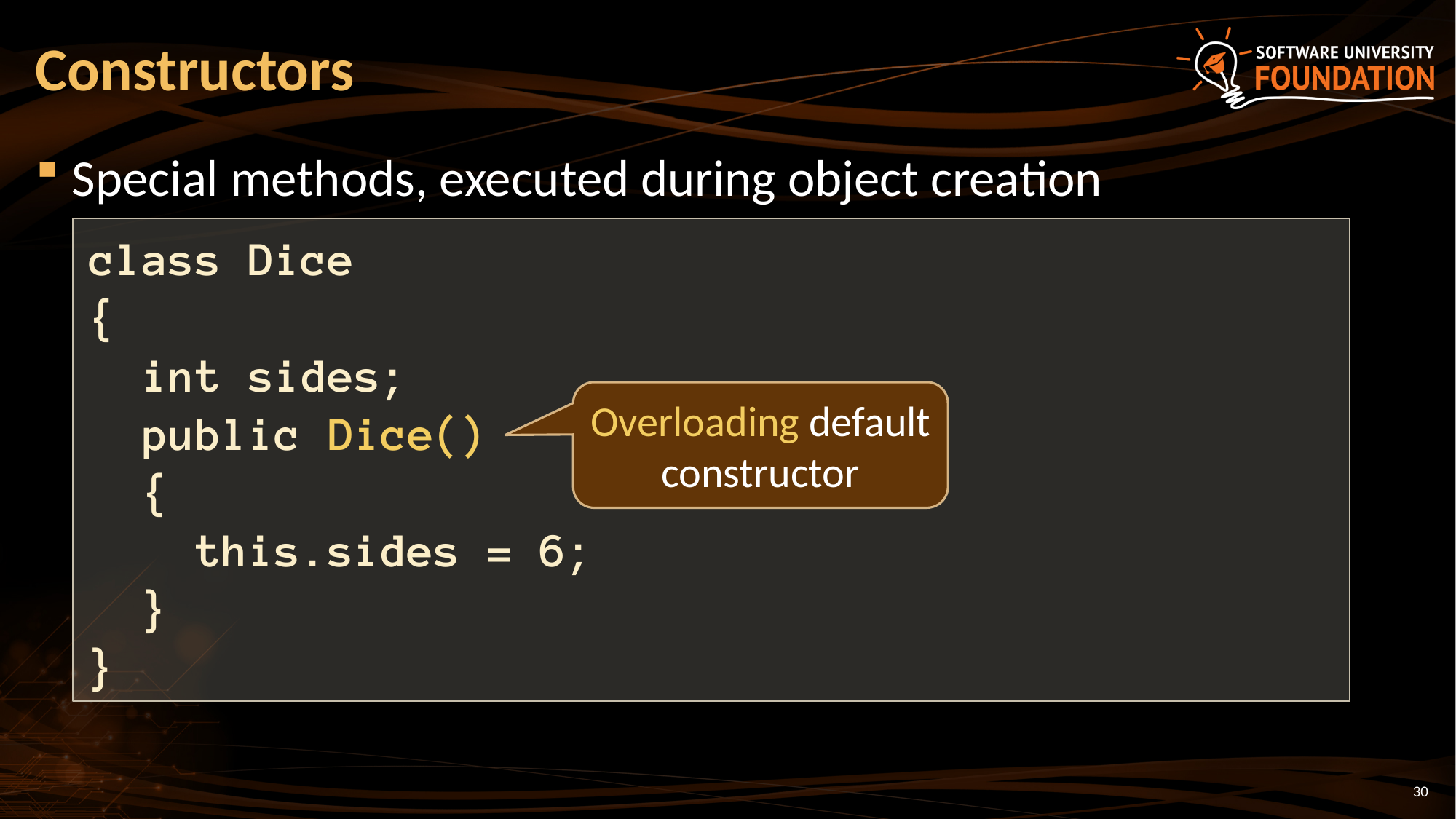

# Constructors
Special methods, executed during object creation
class Dice
{
  int sides;
  public Dice()
  {
    this.sides = 6;
  }
}
Overloading default constructor
30